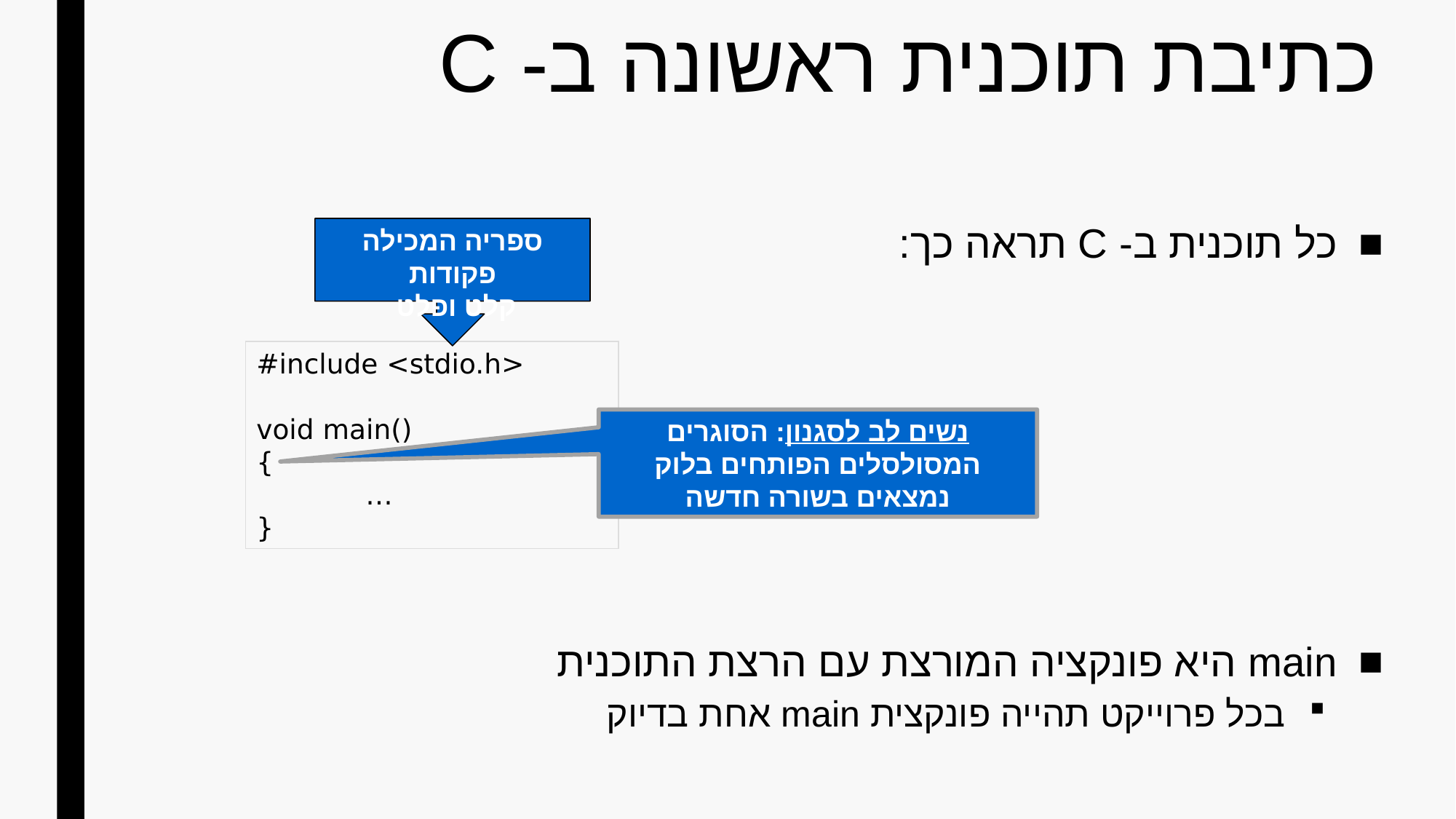

# כתיבת תוכנית ראשונה ב- C

כל תוכנית ב- C תראה כך:

main היא פונקציה המורצת עם הרצת התוכנית
בכל פרוייקט תהייה פונקצית main אחת בדיוק
ספריה המכילה פקודות
 קלט ופלט
#include <stdio.h>

void main()
{
	…
}
נשים לב לסגנון: הסוגרים המסולסלים הפותחים בלוק נמצאים בשורה חדשה